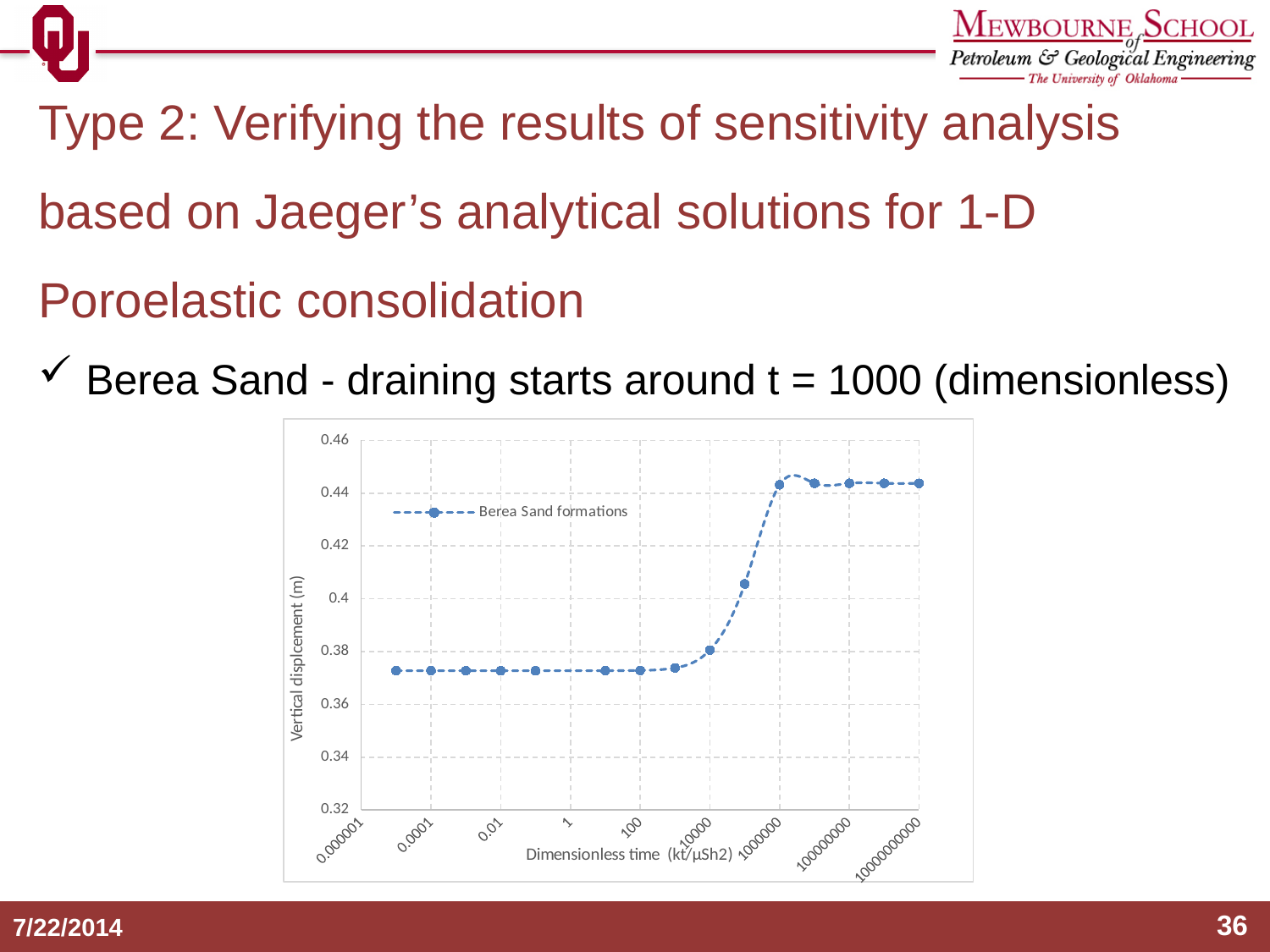

Type 2: Verifying the results of sensitivity analysis based on Jaeger’s analytical solutions for 1-D Poroelastic consolidation
Berea Sand - draining starts around t = 1000 (dimensionless)

### Chart

| Category |  |
|---|---|
36

7/22/2014